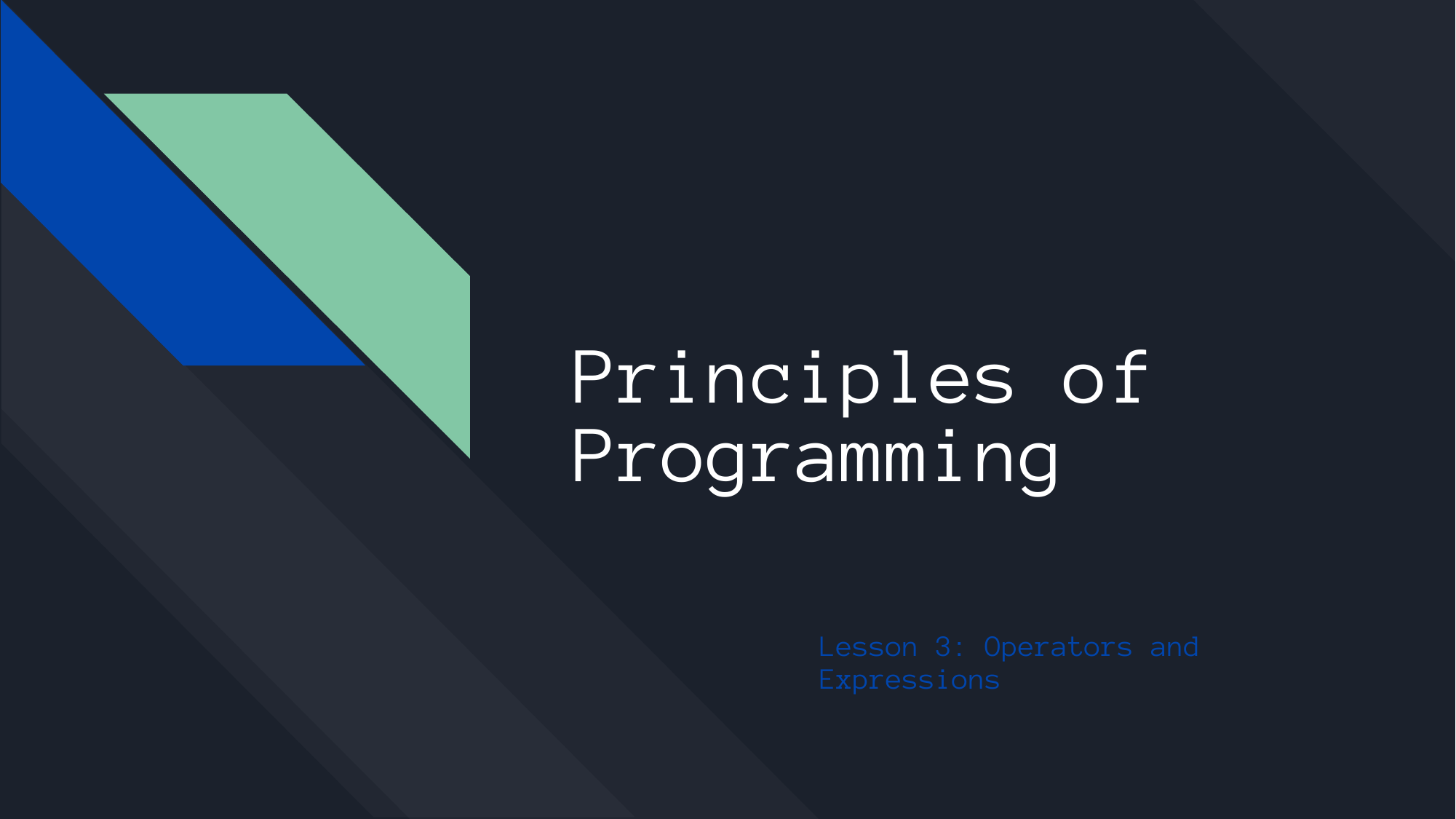

# Principles of Programming
Lesson 3: Operators and Expressions